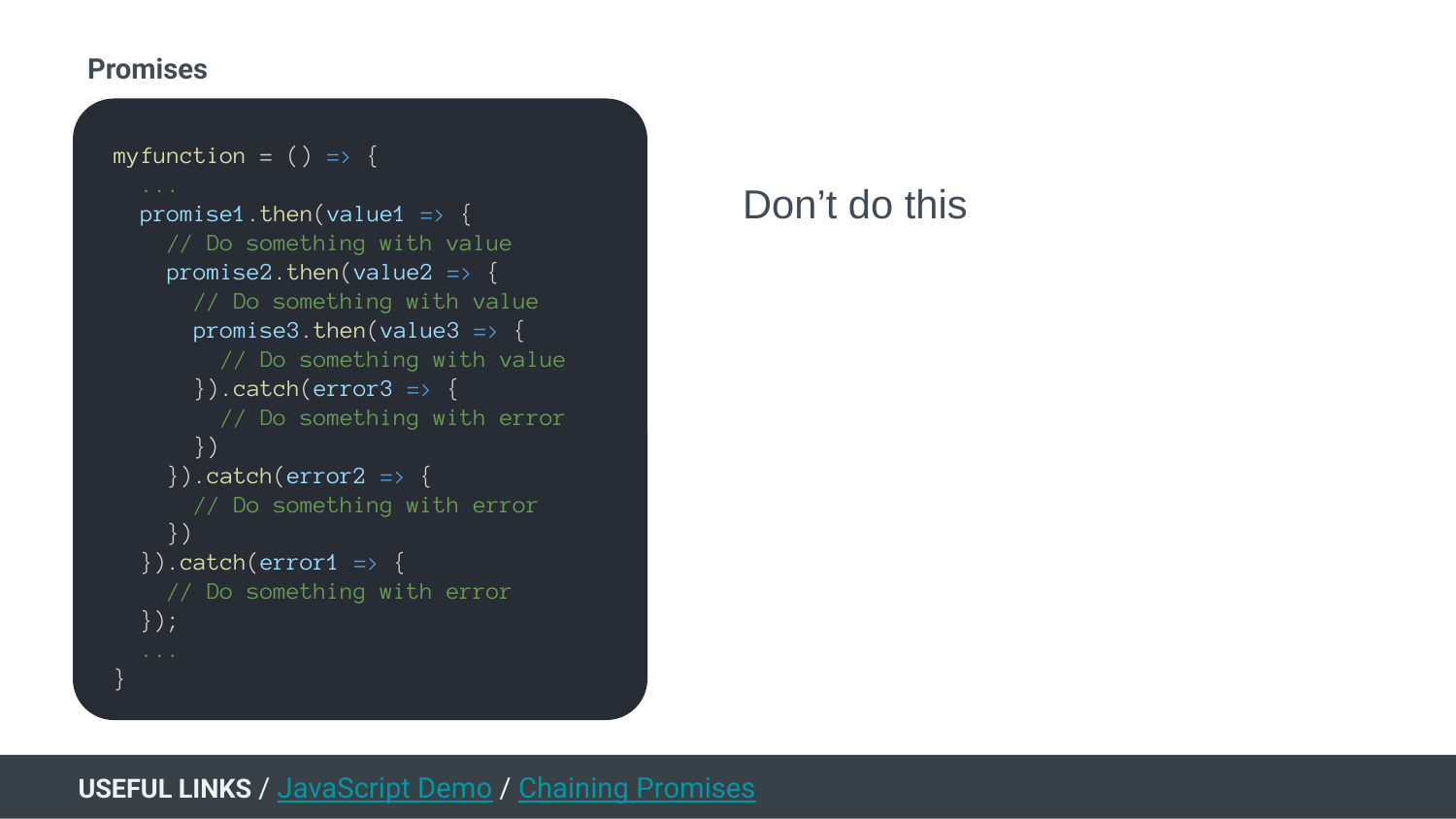

Promises
myfunction = () => {
  ...
  promise1.then(value1 => {
    // Do something with value
    promise2.then(value2 => {
      // Do something with value
      promise3.then(value3 => {
        // Do something with value
      }).catch(error3 => {
        // Do something with error
      })
    }).catch(error2 => {
      // Do something with error
    })
  }).catch(error1 => {
    // Do something with error
  });
  ...
}

Don’t do this
USEFUL LINKS / JavaScript Demo / Chaining Promises